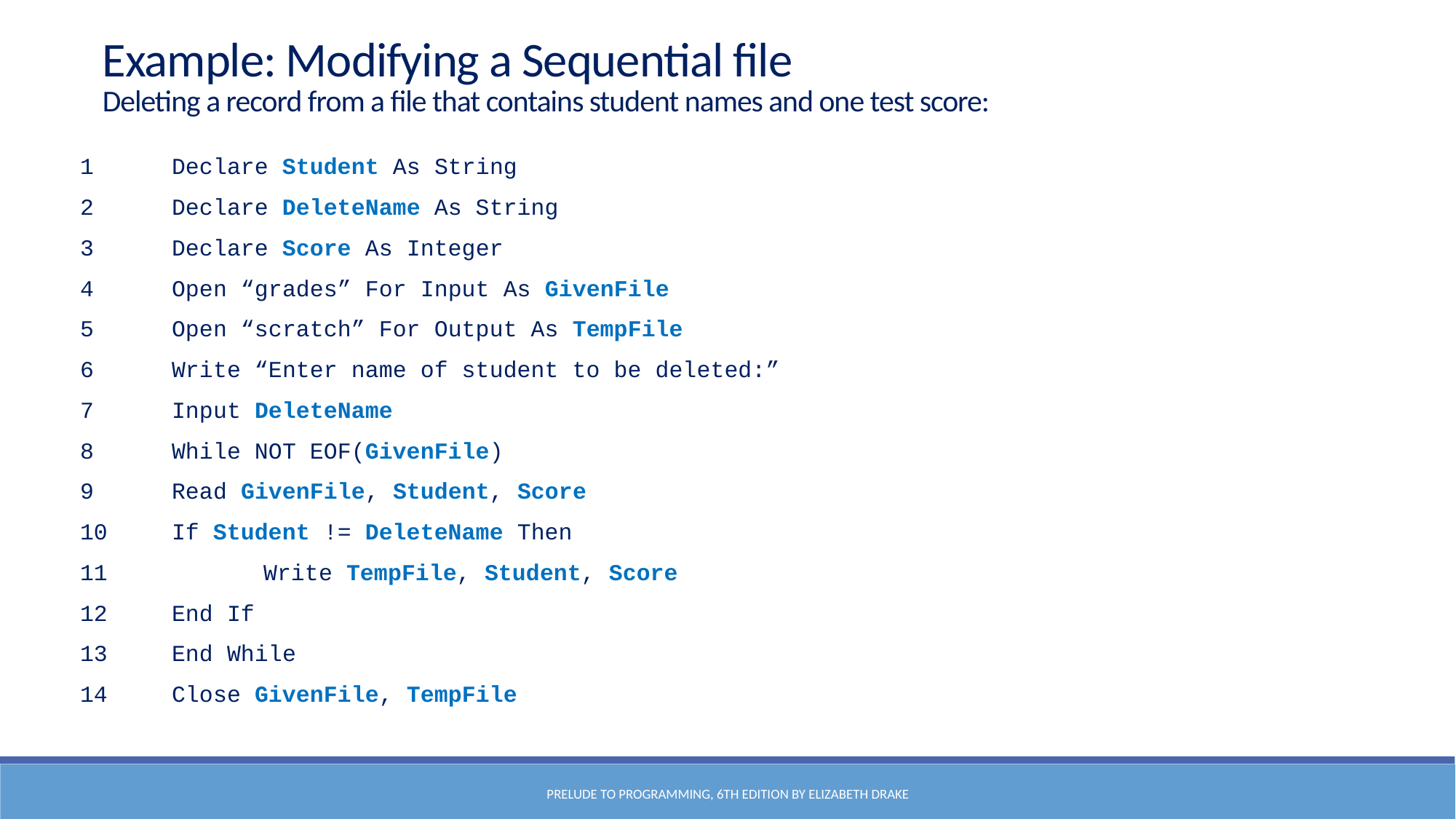

Example: Modifying a Sequential file
Deleting a record from a file that contains student names and one test score:
1	Declare Student As String
2	Declare DeleteName As String
3	Declare Score As Integer
4 	Open “grades” For Input As GivenFile
5 	Open “scratch” For Output As TempFile
6 	Write “Enter name of student to be deleted:”
7 	Input DeleteName
8 	While NOT EOF(GivenFile)
9 		Read GivenFile, Student, Score
10		If Student != DeleteName Then
11	  		Write TempFile, Student, Score
12   		End If
13 	End While
14 	Close GivenFile, TempFile

Prelude to Programming, 6th edition by Elizabeth Drake